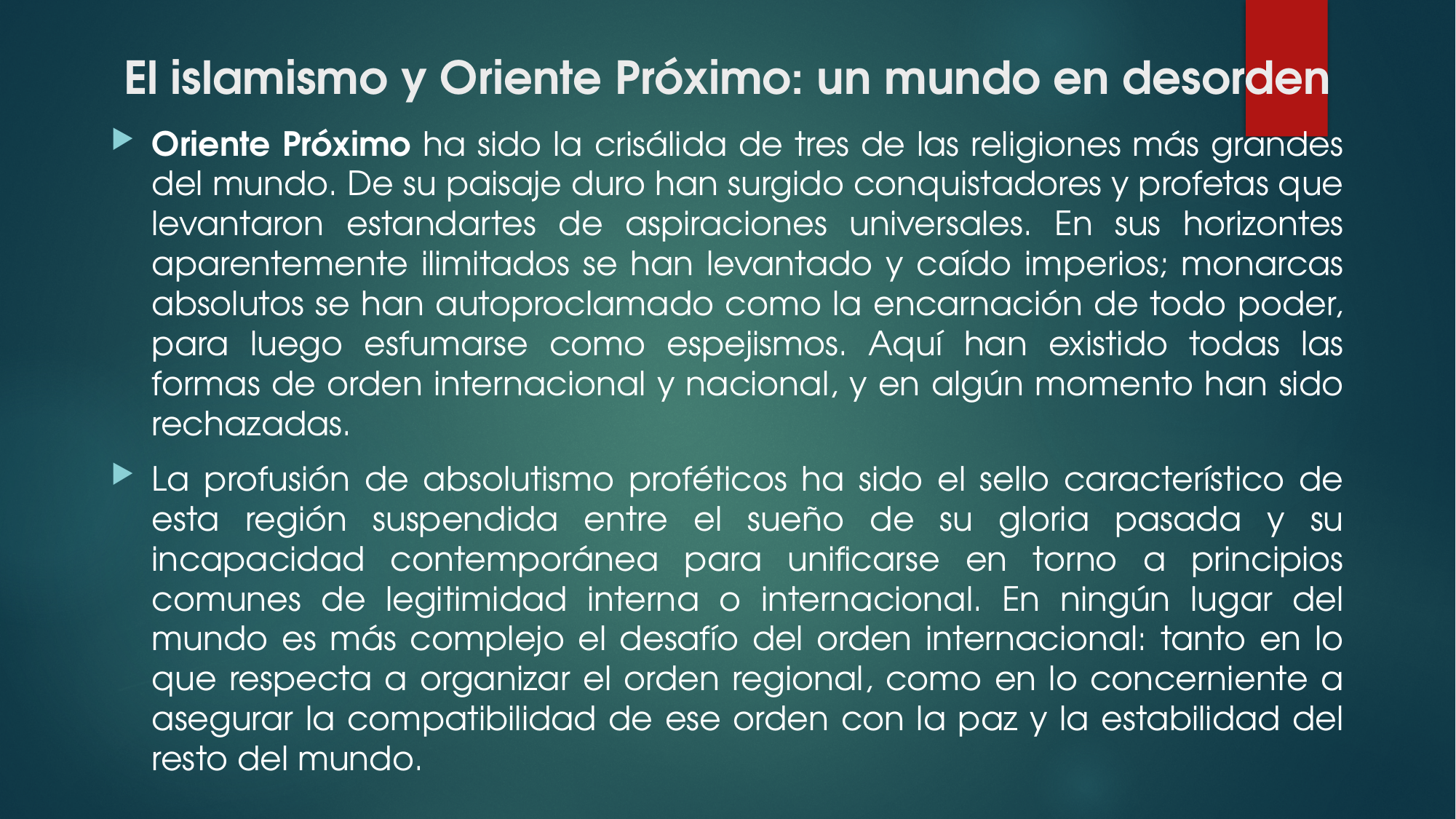

# El islamismo y Oriente Próximo: un mundo en desorden
Oriente Próximo ha sido la crisálida de tres de las religiones más grandes del mundo. De su paisaje duro han surgido conquistadores y profetas que levantaron estandartes de aspiraciones universales. En sus horizontes aparentemente ilimitados se han levantado y caído imperios; monarcas absolutos se han autoproclamado como la encarnación de todo poder, para luego esfumarse como espejismos. Aquí han existido todas las formas de orden internacional y nacional, y en algún momento han sido rechazadas.
La profusión de absolutismo proféticos ha sido el sello característico de esta región suspendida entre el sueño de su gloria pasada y su incapacidad contemporánea para unificarse en torno a principios comunes de legitimidad interna o internacional. En ningún lugar del mundo es más complejo el desafío del orden internacional: tanto en lo que respecta a organizar el orden regional, como en lo concerniente a asegurar la compatibilidad de ese orden con la paz y la estabilidad del resto del mundo.